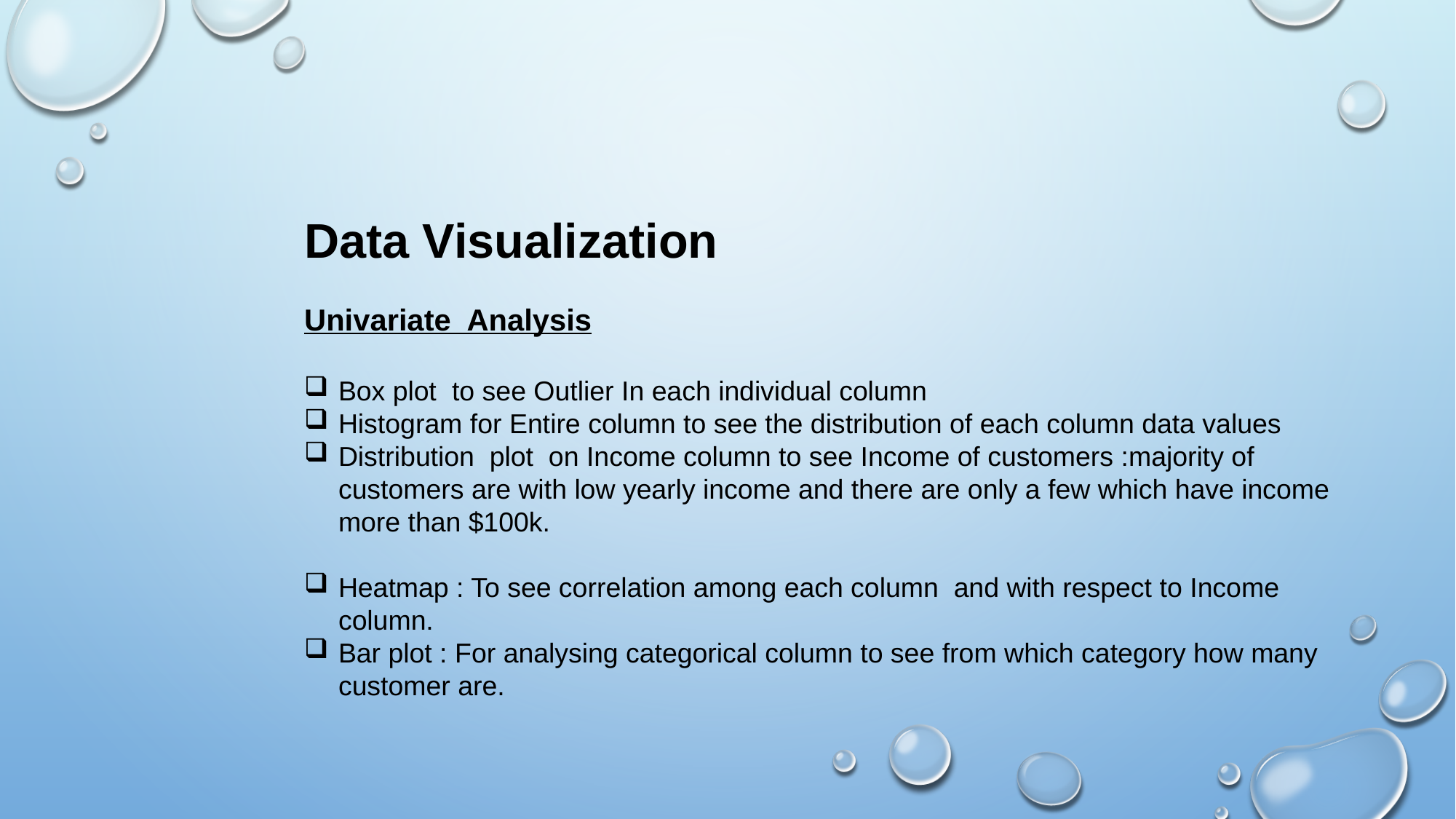

Data Visualization

Univariate  Analysis

Box plot  to see Outlier In each individual column
Histogram for Entire column to see the distribution of each column data values
Distribution  plot  on Income column to see Income of customers :majority of customers are with low yearly income and there are only a few which have income more than $100k.

Heatmap : To see correlation among each column  and with respect to Income column.
Bar plot : For analysing categorical column to see from which category how many customer are.